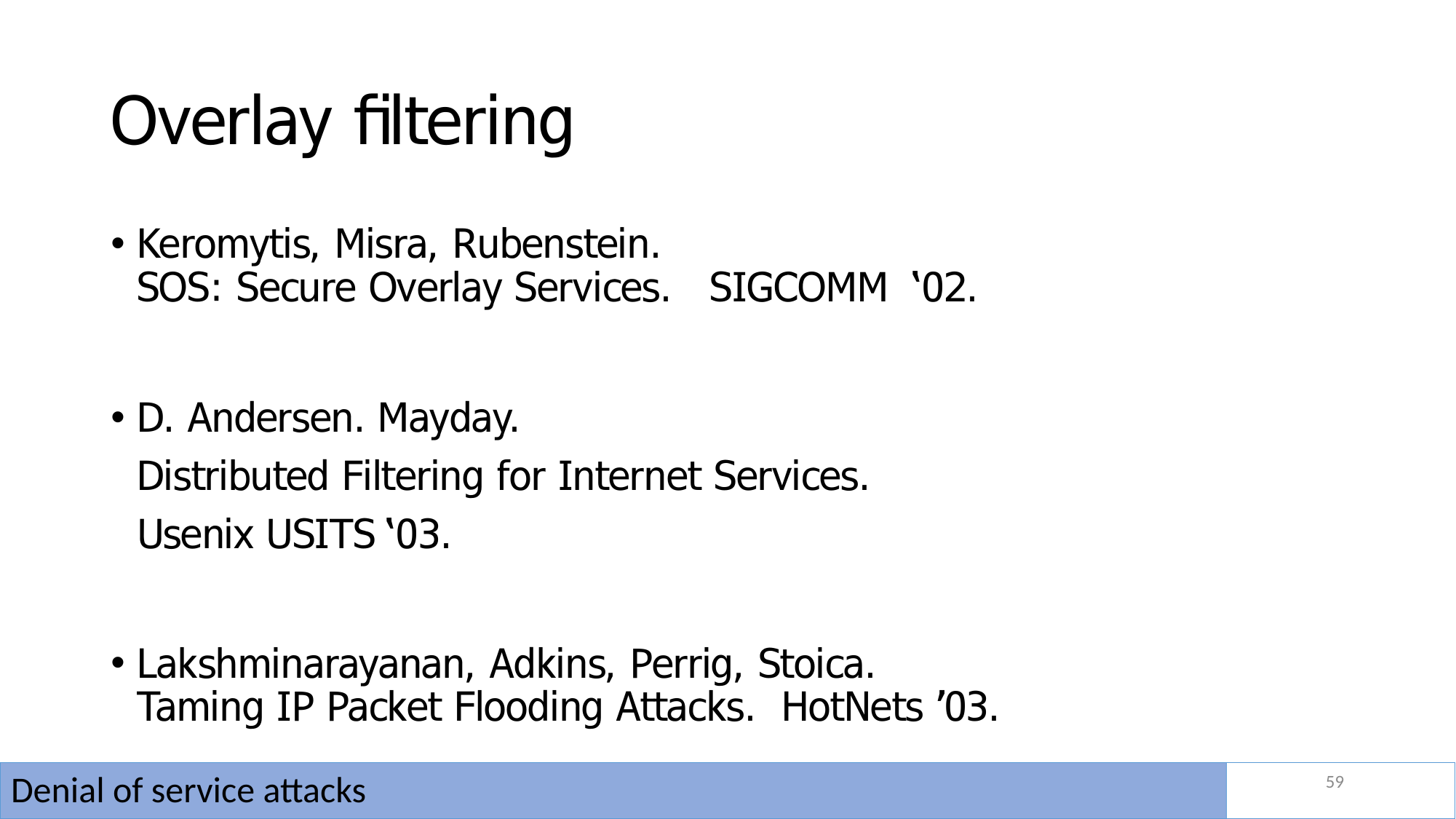

# Overlay filtering
Keromytis, Misra, Rubenstein.
SOS: Secure Overlay Services.   SIGCOMM  ‘02.

D. Andersen. Mayday.
Distributed Filtering for Internet Services.
Usenix USITS ‘03.

Lakshminarayanan, Adkins, Perrig, Stoica.
Taming IP Packet Flooding Attacks.  HotNets ’03.

59
Denial of service attacks